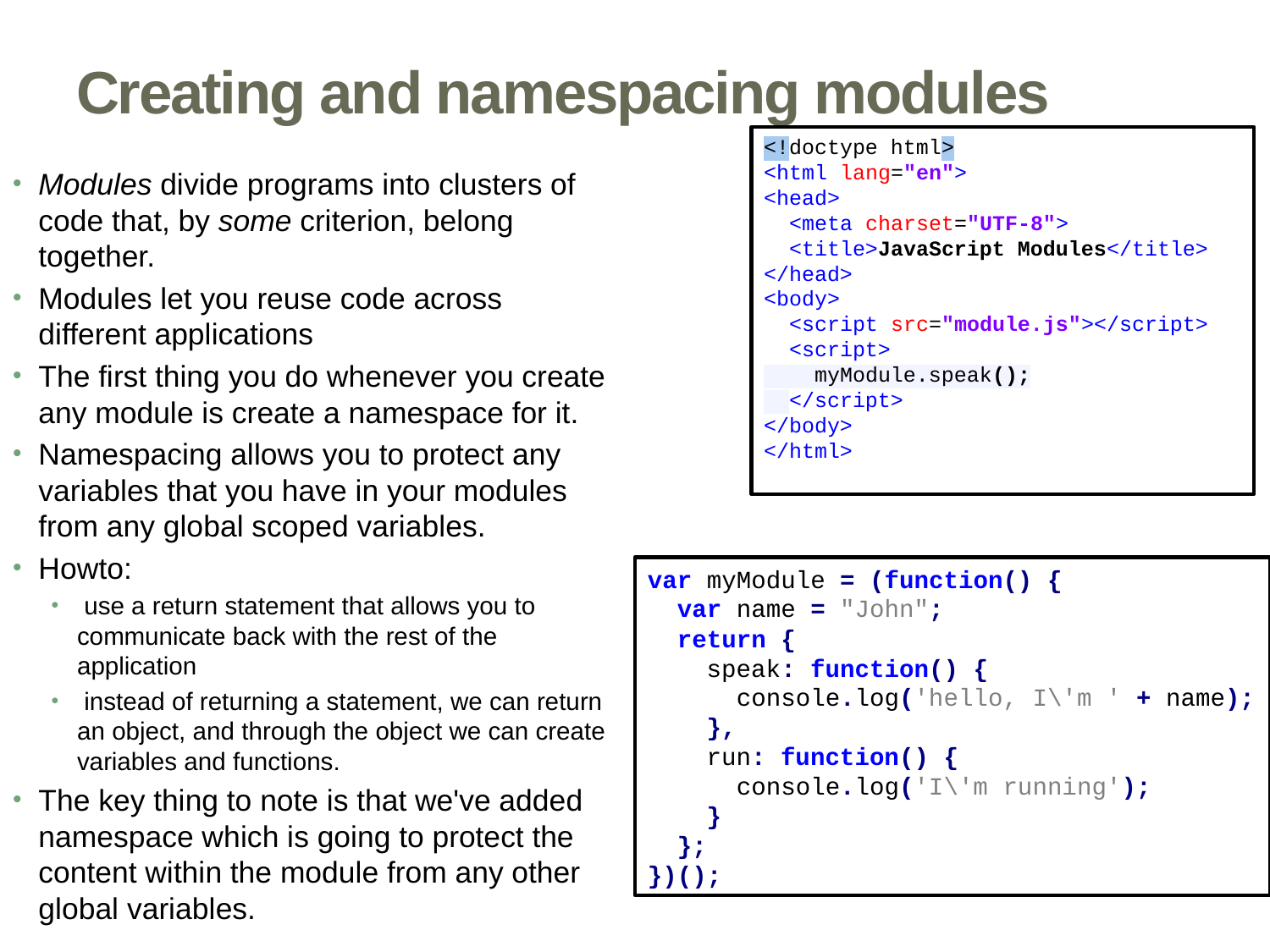

# Creating and namespacing modules
<!doctype html>
<html lang="en">
<head>
  <meta charset="UTF-8">
  <title>JavaScript Modules</title>
</head>
<body>
  <script src="module.js"></script>
  <script>
    myModule.speak();
  </script>
</body>
</html>

Modules divide programs into clusters of code that, by some criterion, belong together.
Modules let you reuse code across different applications
The first thing you do whenever you create any module is create a namespace for it.
Namespacing allows you to protect any variables that you have in your modules from any global scoped variables.
Howto:
 use a return statement that allows you to communicate back with the rest of the application
 instead of returning a statement, we can return an object, and through the object we can create variables and functions.
The key thing to note is that we've added namespace which is going to protect the content within the module from any other global variables.
var myModule = (function() {
  var name = "John";
  return {
    speak: function() {
      console.log('hello, I\'m ' + name);
    },
    run: function() {
      console.log('I\'m running');
    }
  };
})();